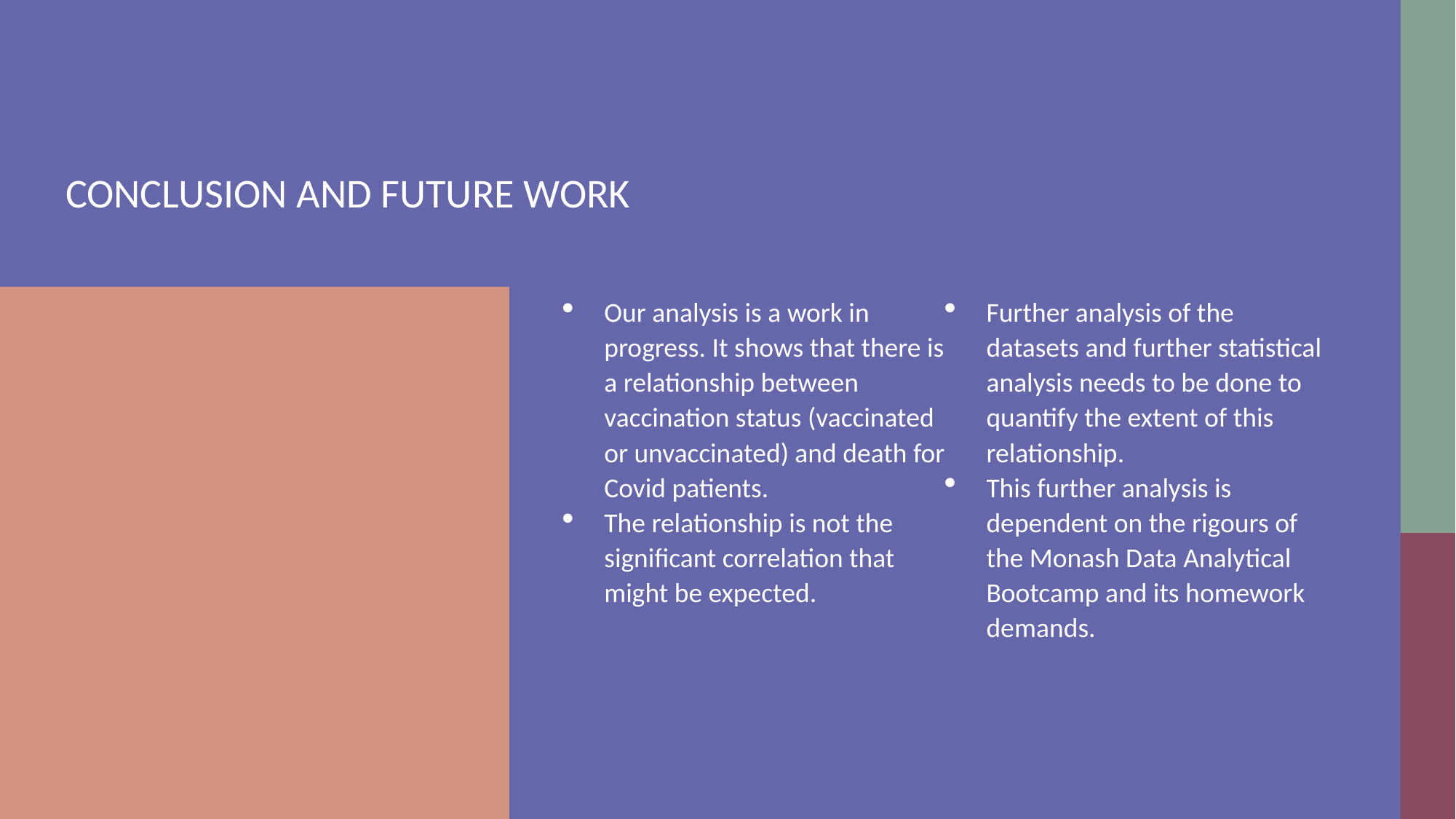

# Conclusion and future work
Our analysis is a work in progress. It shows that there is a relationship between vaccination status (vaccinated or unvaccinated) and death for Covid patients.
The relationship is not the significant correlation that might be expected.

Further analysis of the datasets and further statistical analysis needs to be done to quantify the extent of this relationship.
This further analysis is dependent on the rigours of the Monash Data Analytical Bootcamp and its homework demands.